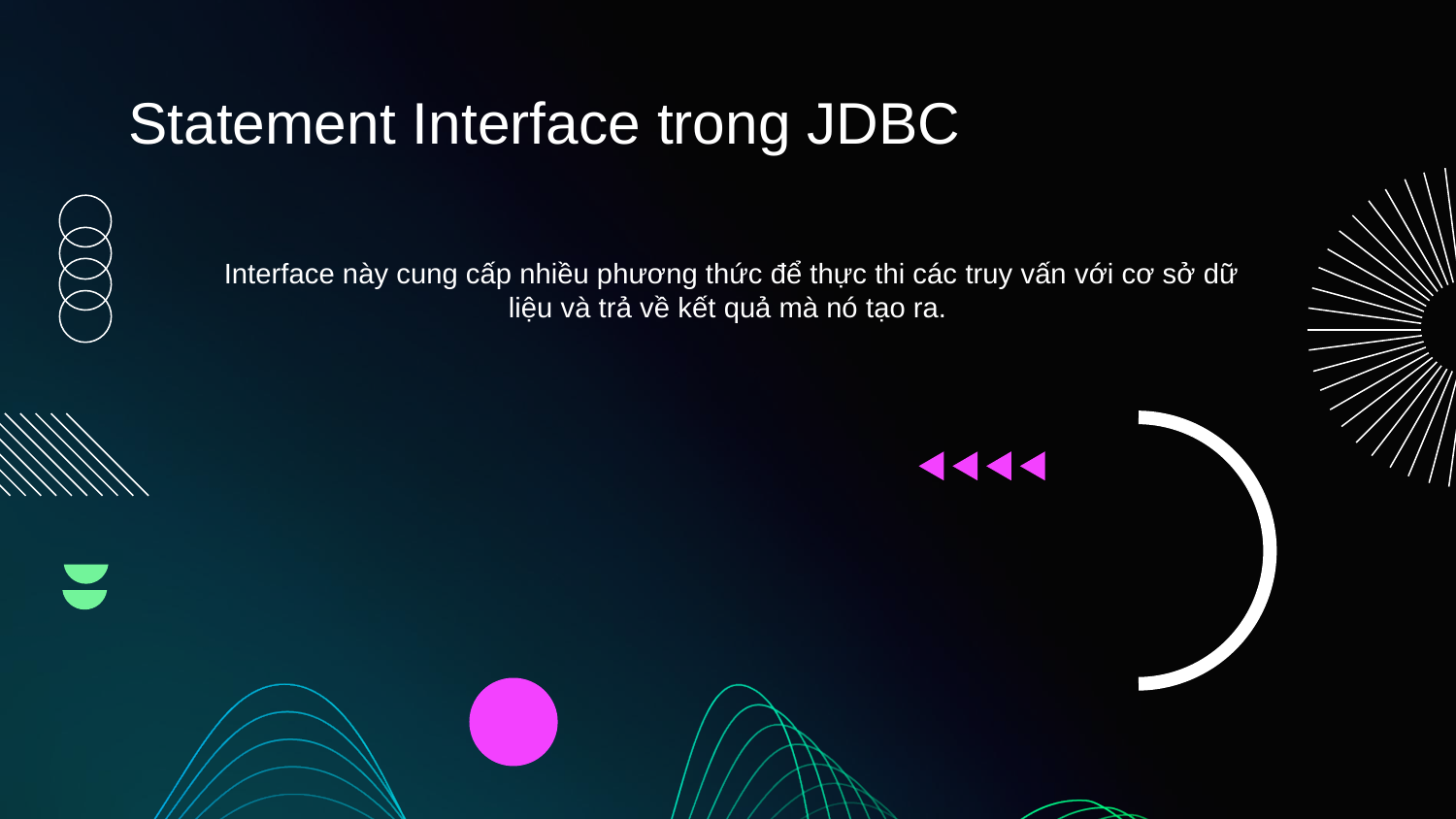

# Statement Interface trong JDBC
 Interface này cung cấp nhiều phương thức để thực thi các truy vấn với cơ sở dữ liệu và trả về kết quả mà nó tạo ra.